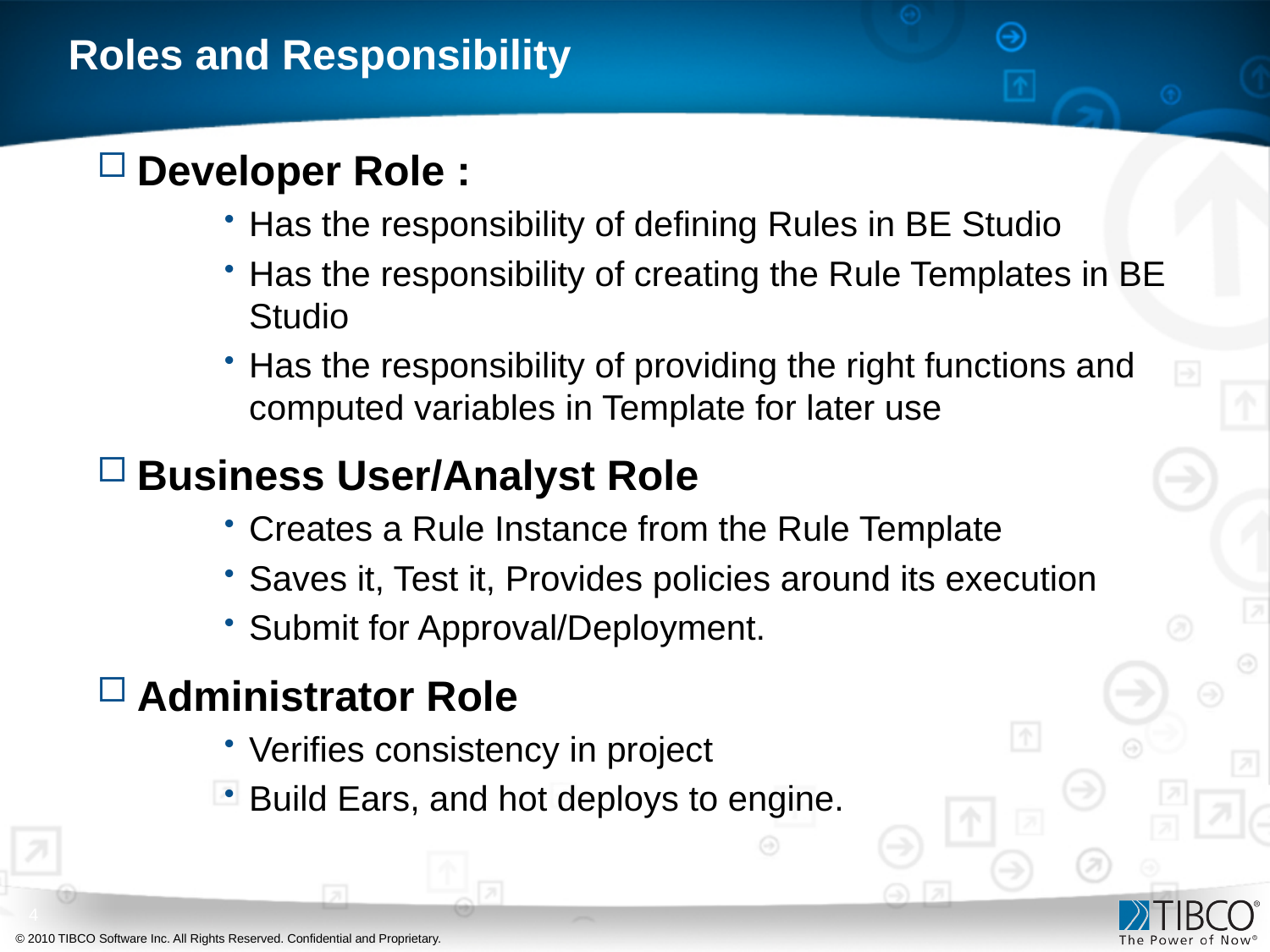

# Roles and Responsibility
Developer Role :
Has the responsibility of defining Rules in BE Studio
Has the responsibility of creating the Rule Templates in BE Studio
Has the responsibility of providing the right functions and computed variables in Template for later use
Business User/Analyst Role
Creates a Rule Instance from the Rule Template
Saves it, Test it, Provides policies around its execution
Submit for Approval/Deployment.
Administrator Role
Verifies consistency in project
Build Ears, and hot deploys to engine.